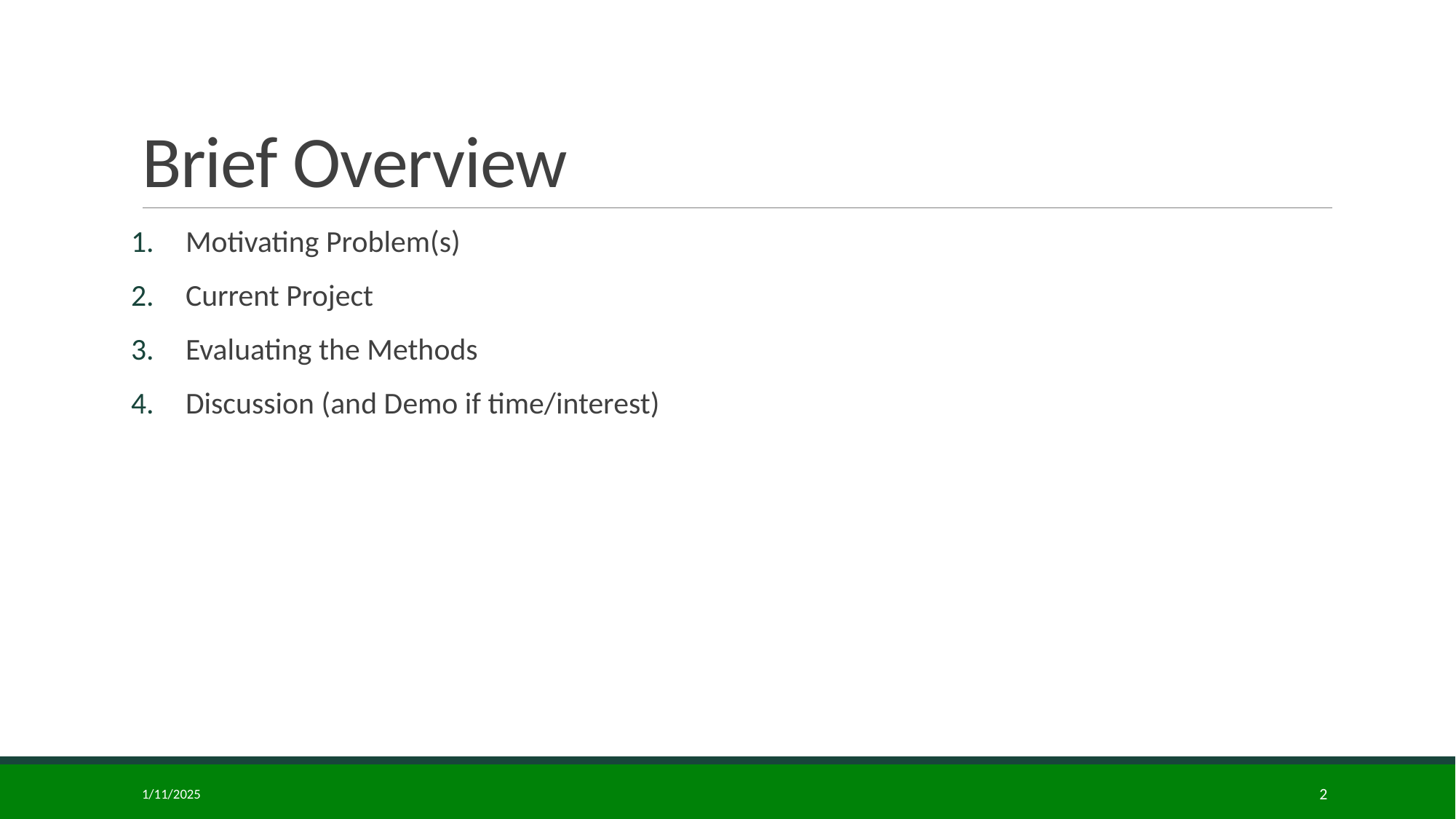

# Brief Overview
Motivating Problem(s)
Current Project
Evaluating the Methods
Discussion (and Demo if time/interest)
1/11/2025
2